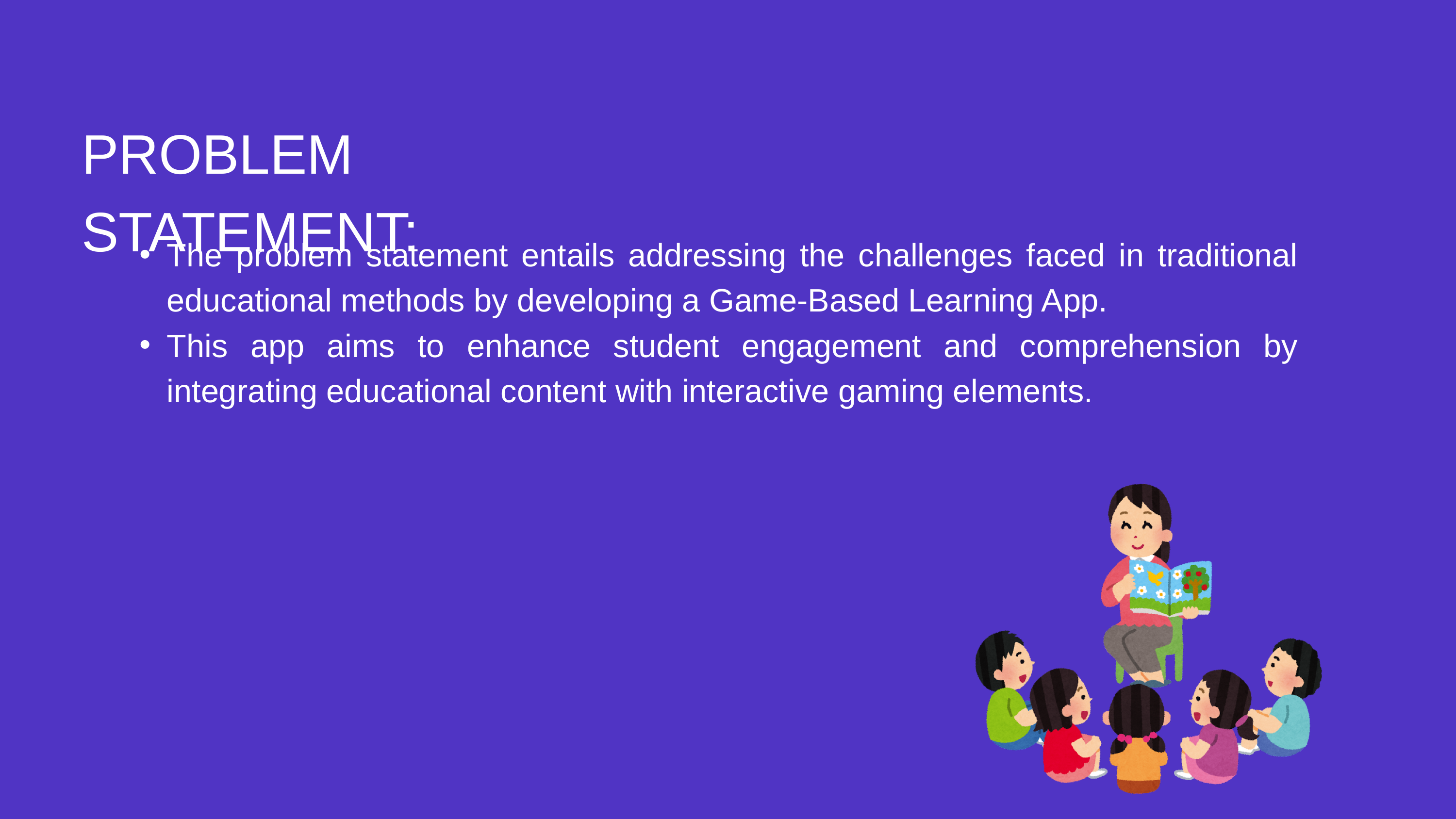

PROBLEM STATEMENT:
The problem statement entails addressing the challenges faced in traditional educational methods by developing a Game-Based Learning App.
This app aims to enhance student engagement and comprehension by integrating educational content with interactive gaming elements.